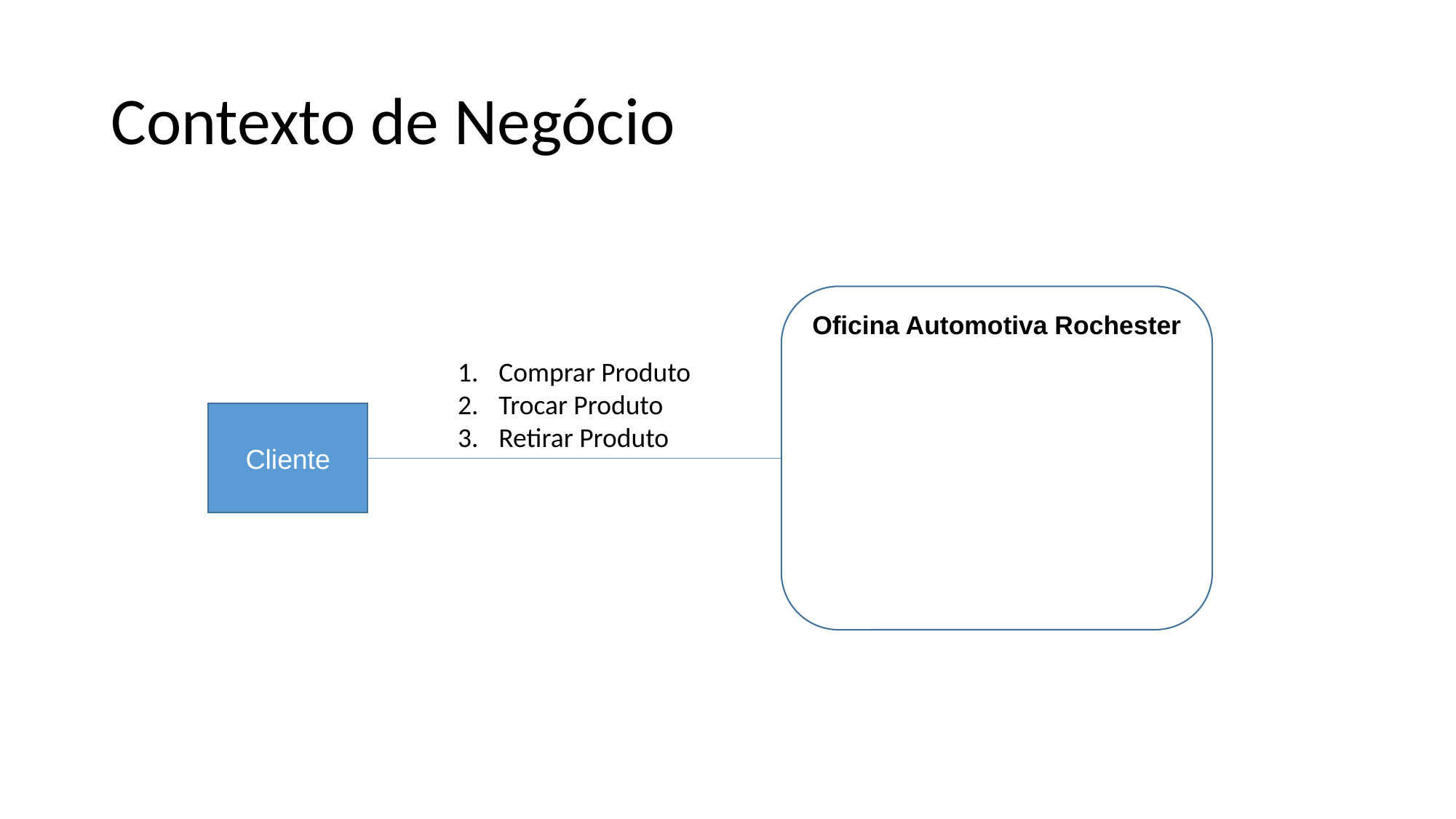

# Contexto de Negócio

Oficina Automotiva Rochester
Comprar Produto
Trocar Produto
Retirar Produto
Cliente